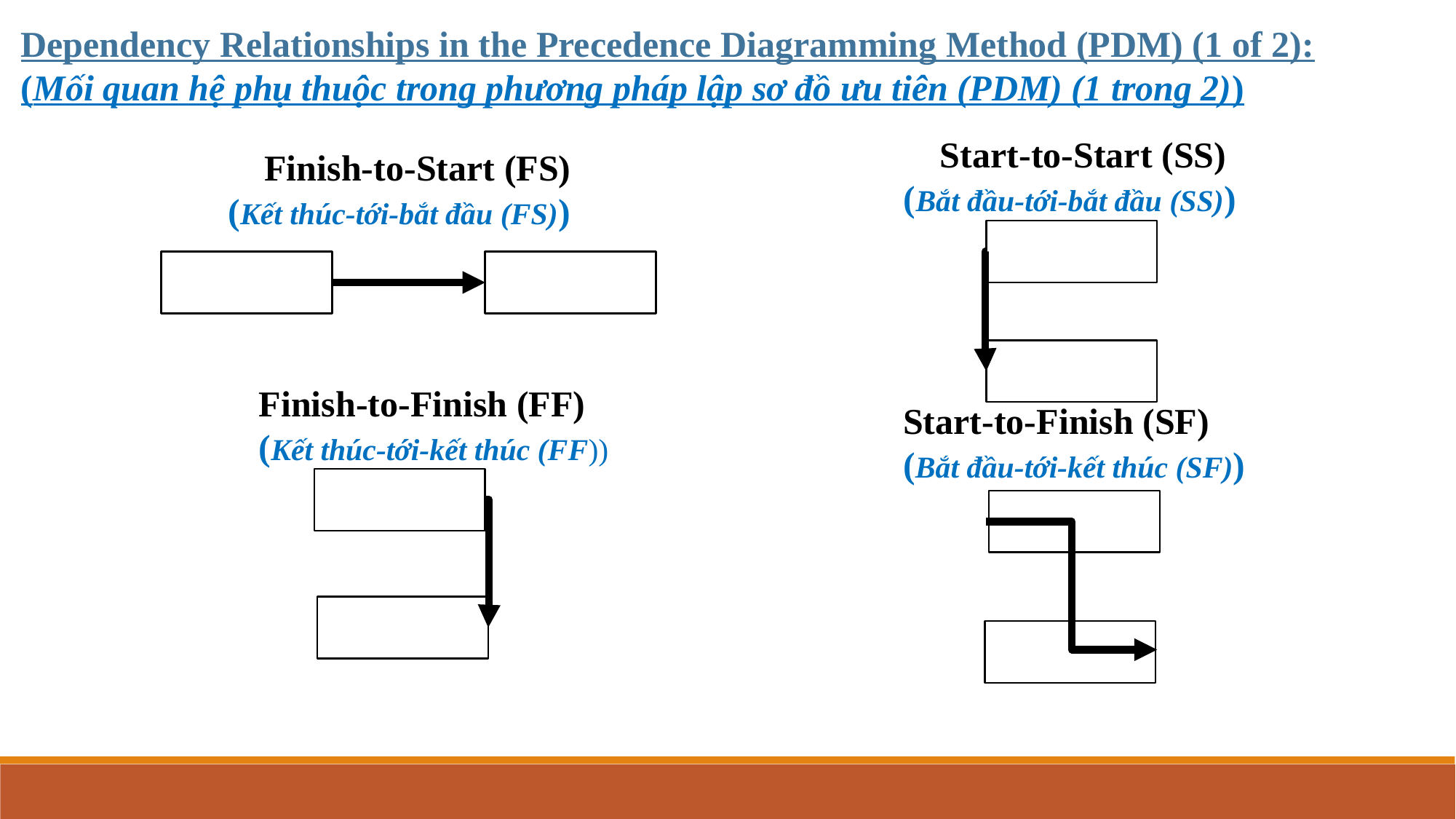

Dependency Relationships in the Precedence Diagramming Method (PDM) (1 of 2):
(Mối quan hệ phụ thuộc trong phương pháp lập sơ đồ ưu tiên (PDM) (1 trong 2))

    Start-to-Start (SS)
(Bắt đầu-tới-bắt đầu (SS))
    Finish-to-Start (FS)
(Kết thúc-tới-bắt đầu (FS))

Finish-to-Finish (FF)
(Kết thúc-tới-kết thúc (FF))
Start-to-Finish (SF)
(Bắt đầu-tới-kết thúc (SF))